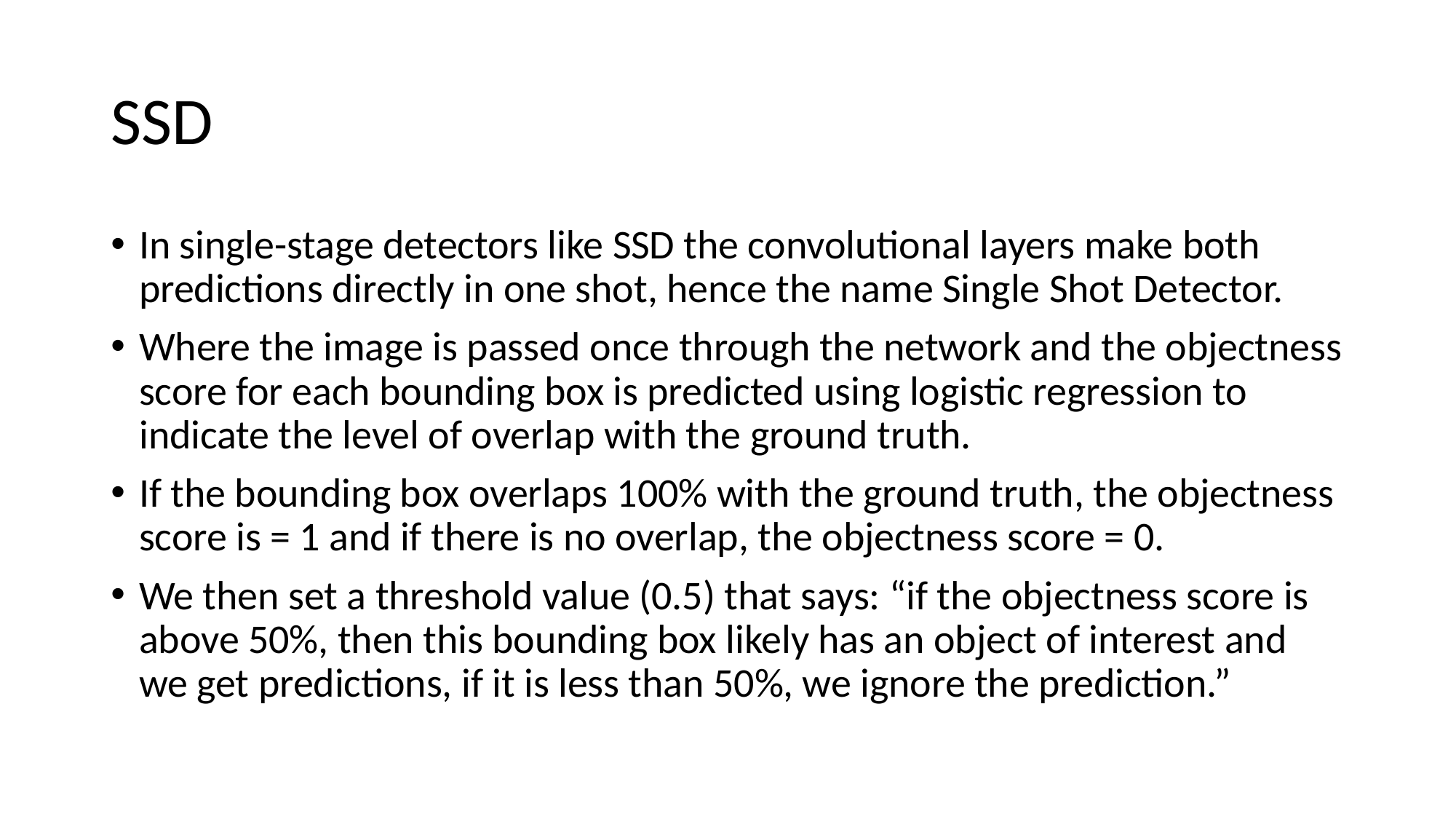

# SSD
In single-stage detectors like SSD the convolutional layers make both predictions directly in one shot, hence the name Single Shot Detector.
Where the image is passed once through the network and the objectness score for each bounding box is predicted using logistic regression to indicate the level of overlap with the ground truth.
If the bounding box overlaps 100% with the ground truth, the objectness score is = 1 and if there is no overlap, the objectness score = 0.
We then set a threshold value (0.5) that says: “if the objectness score is above 50%, then this bounding box likely has an object of interest and we get predictions, if it is less than 50%, we ignore the prediction.”